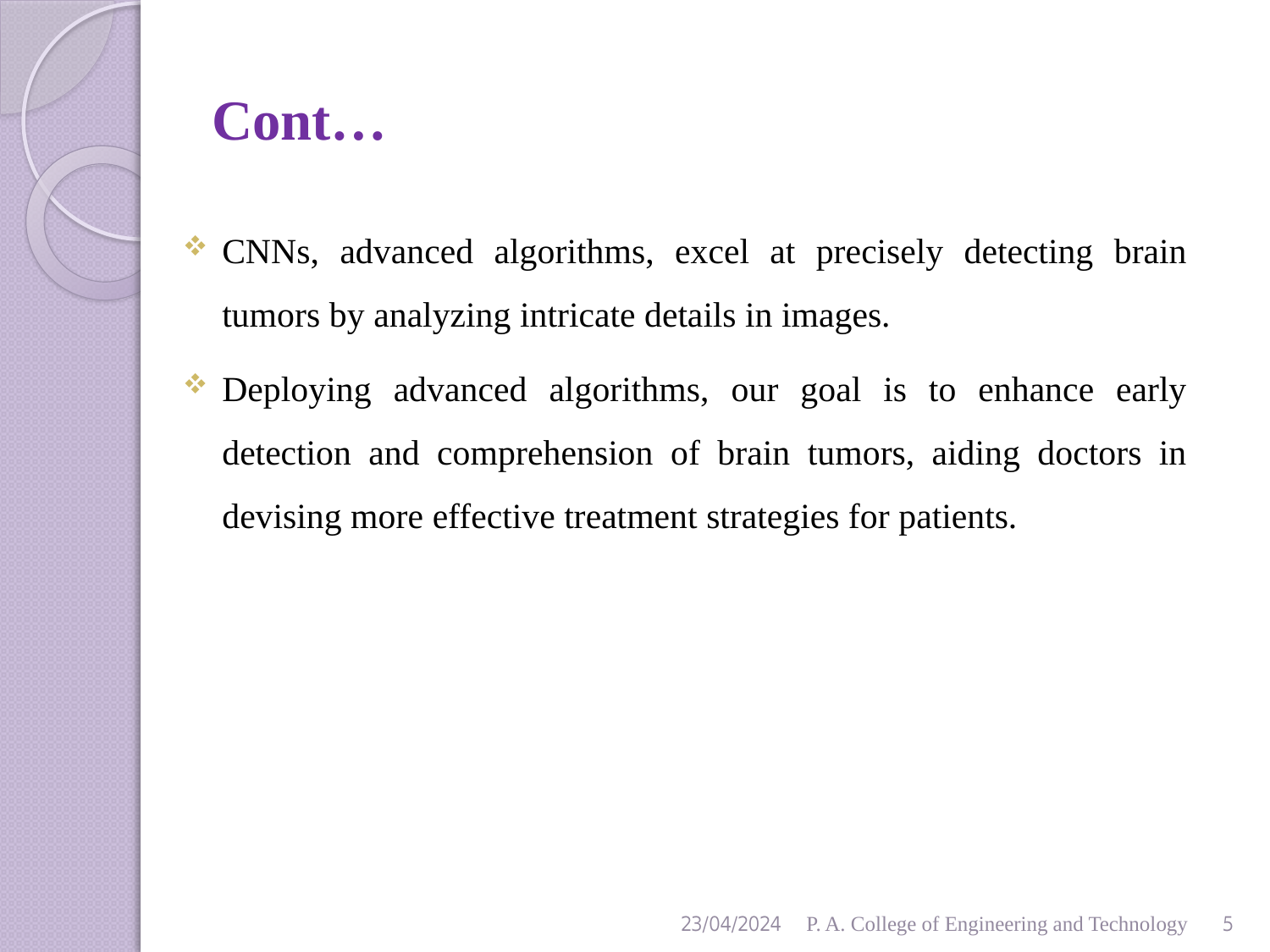

# Cont…
CNNs, advanced algorithms, excel at precisely detecting brain tumors by analyzing intricate details in images.
Deploying advanced algorithms, our goal is to enhance early detection and comprehension of brain tumors, aiding doctors in devising more effective treatment strategies for patients.

23/04/2024
P. A. College of Engineering and Technology
5